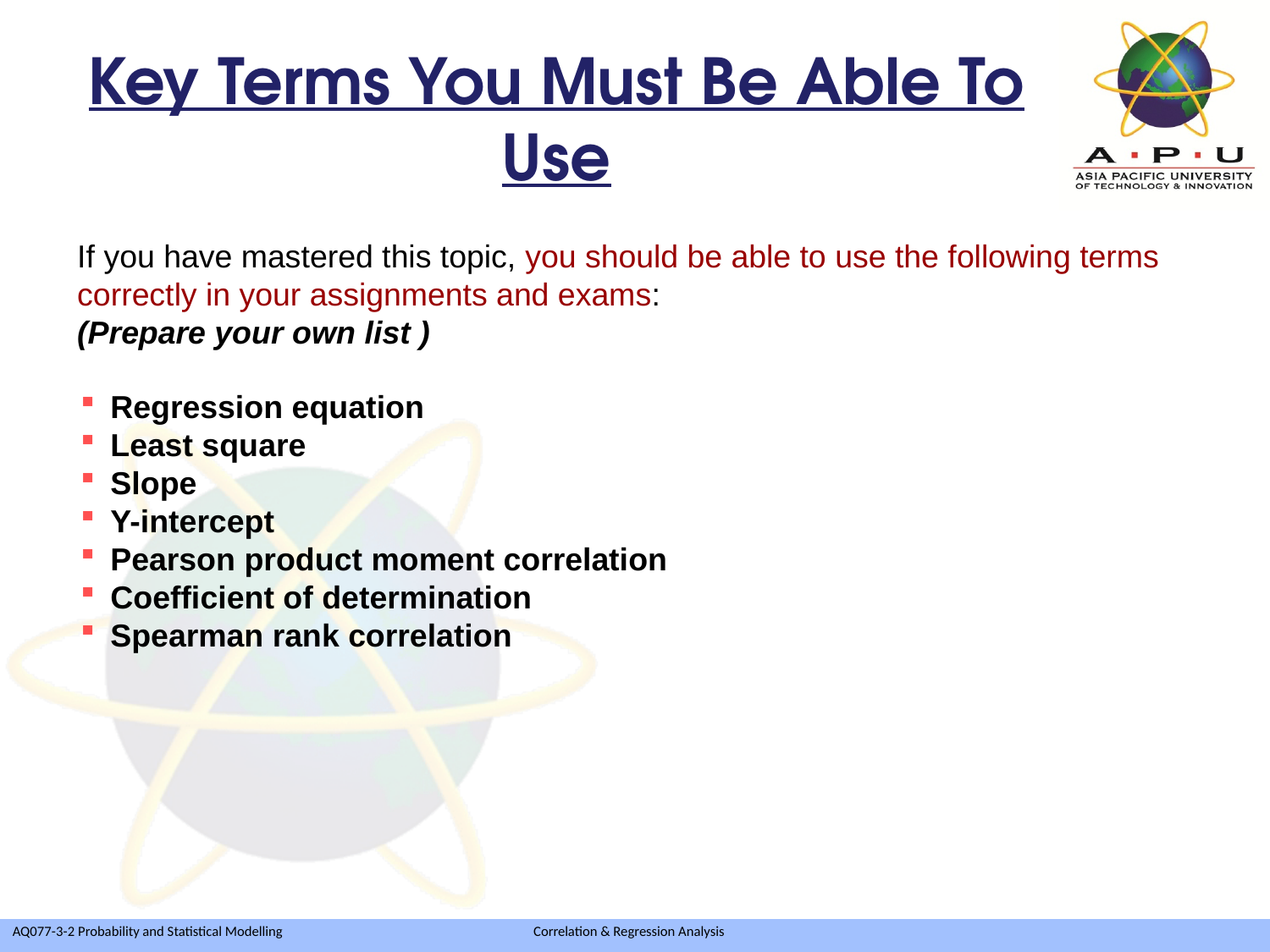

# Key Terms You Must Be Able To Use
If you have mastered this topic, you should be able to use the following terms correctly in your assignments and exams:
(Prepare your own list )

Regression equation
Least square
Slope
Y-intercept
Pearson product moment correlation
Coefficient of determination
Spearman rank correlation